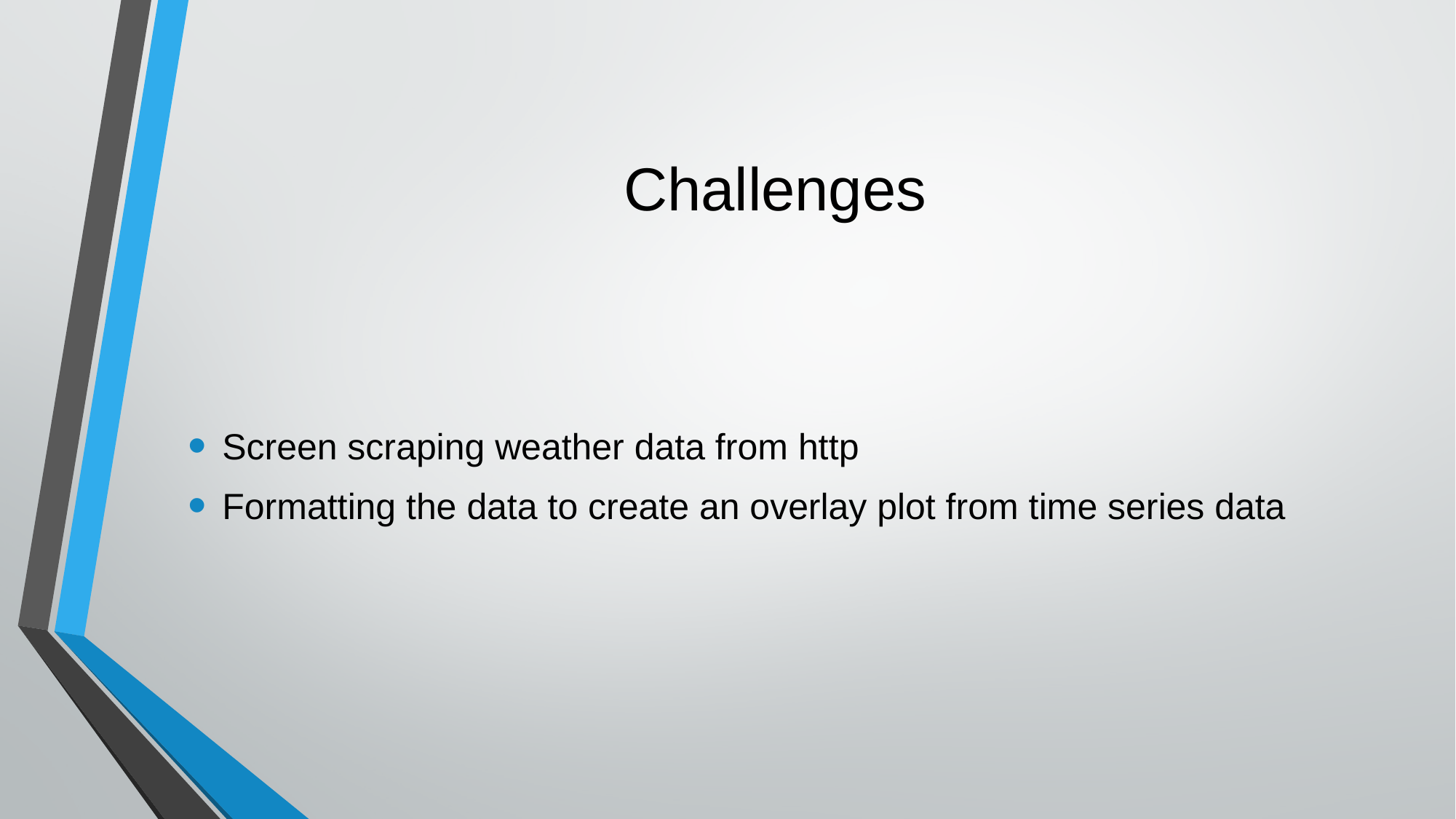

# Challenges
Screen scraping weather data from http
Formatting the data to create an overlay plot from time series data